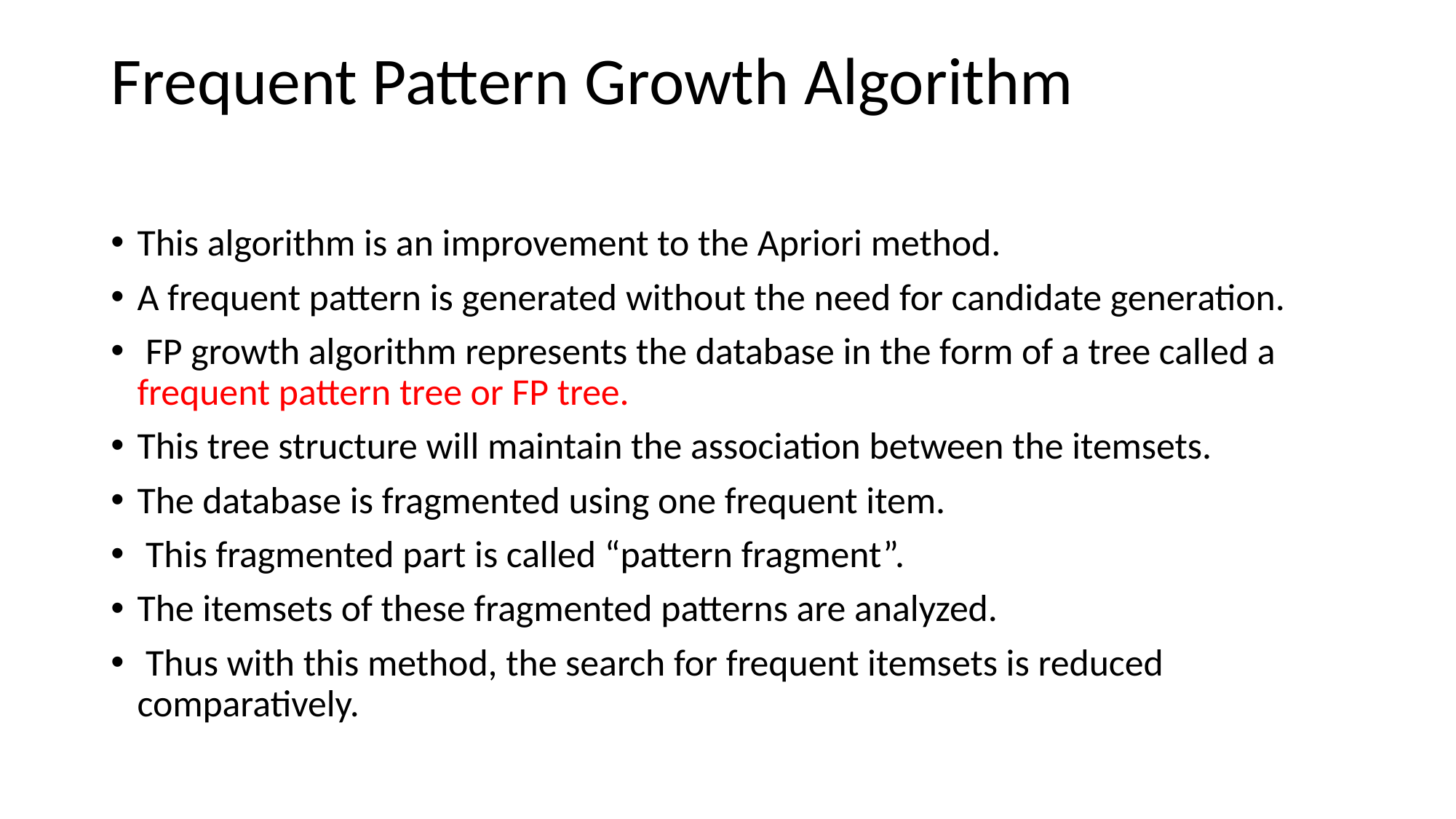

# Frequent Pattern Growth Algorithm
This algorithm is an improvement to the Apriori method.
A frequent pattern is generated without the need for candidate generation.
 FP growth algorithm represents the database in the form of a tree called a frequent pattern tree or FP tree.
This tree structure will maintain the association between the itemsets.
The database is fragmented using one frequent item.
 This fragmented part is called “pattern fragment”.
The itemsets of these fragmented patterns are analyzed.
 Thus with this method, the search for frequent itemsets is reduced comparatively.